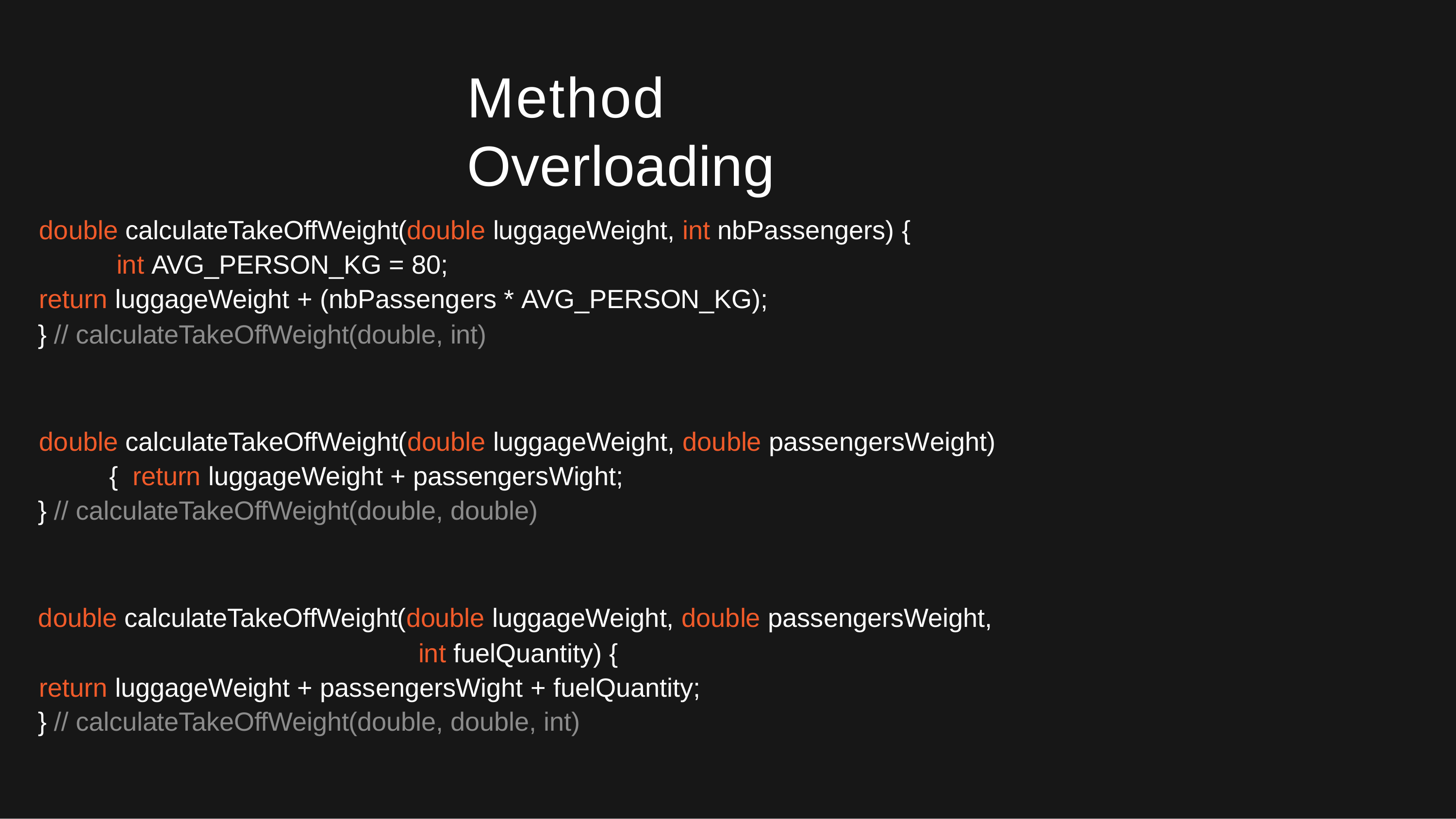

# Method Overloading
double calculateTakeOffWeight(double luggageWeight, int nbPassengers) {  int AVG_PERSON_KG = 80;
return luggageWeight + (nbPassengers * AVG_PERSON_KG);
} // calculateTakeOffWeight(double, int)

double calculateTakeOffWeight(double luggageWeight, double passengersWeight) {  return luggageWeight + passengersWight;
} // calculateTakeOffWeight(double, double)

double calculateTakeOffWeight(double luggageWeight, double passengersWeight,
int fuelQuantity) {
return luggageWeight + passengersWight + fuelQuantity;
} // calculateTakeOffWeight(double, double, int)
8